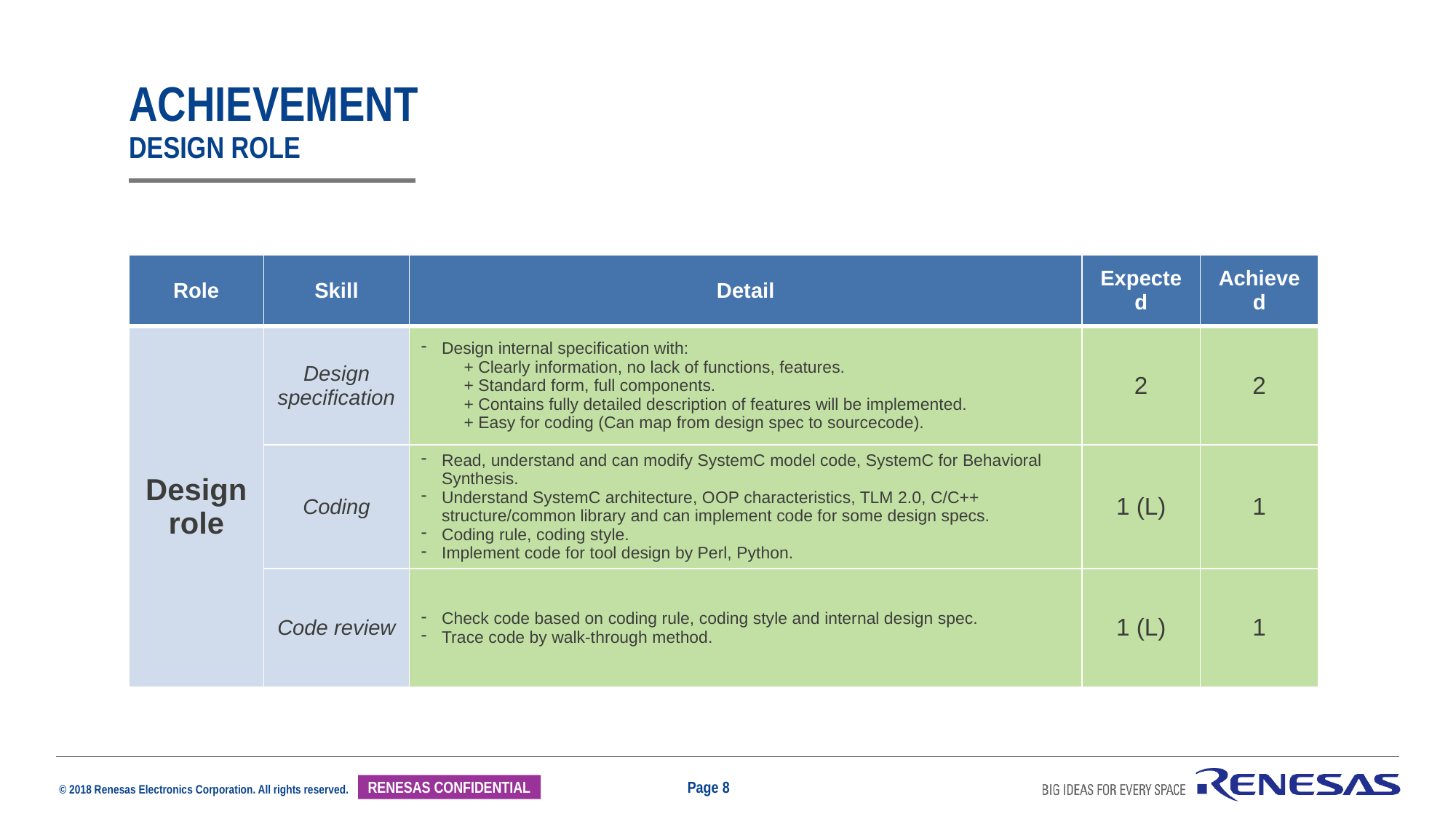

# achievement design role
| Role | Skill | Detail | Expected | Achieved |
| --- | --- | --- | --- | --- |
| Design role | Design specification | Design internal specification with: + Clearly information, no lack of functions, features. + Standard form, full components. + Contains fully detailed description of features will be implemented. + Easy for coding (Can map from design spec to sourcecode). | 2 | 2 |
|  | Coding | Read, understand and can modify SystemC model code, SystemC for Behavioral Synthesis. Understand SystemC architecture, OOP characteristics, TLM 2.0, C/C++ structure/common library and can implement code for some design specs. Coding rule, coding style. Implement code for tool design by Perl, Python. | 1 (L) | 1 |
|  | Code review | Check code based on coding rule, coding style and internal design spec. Trace code by walk-through method. | 1 (L) | 1 |
Page 8